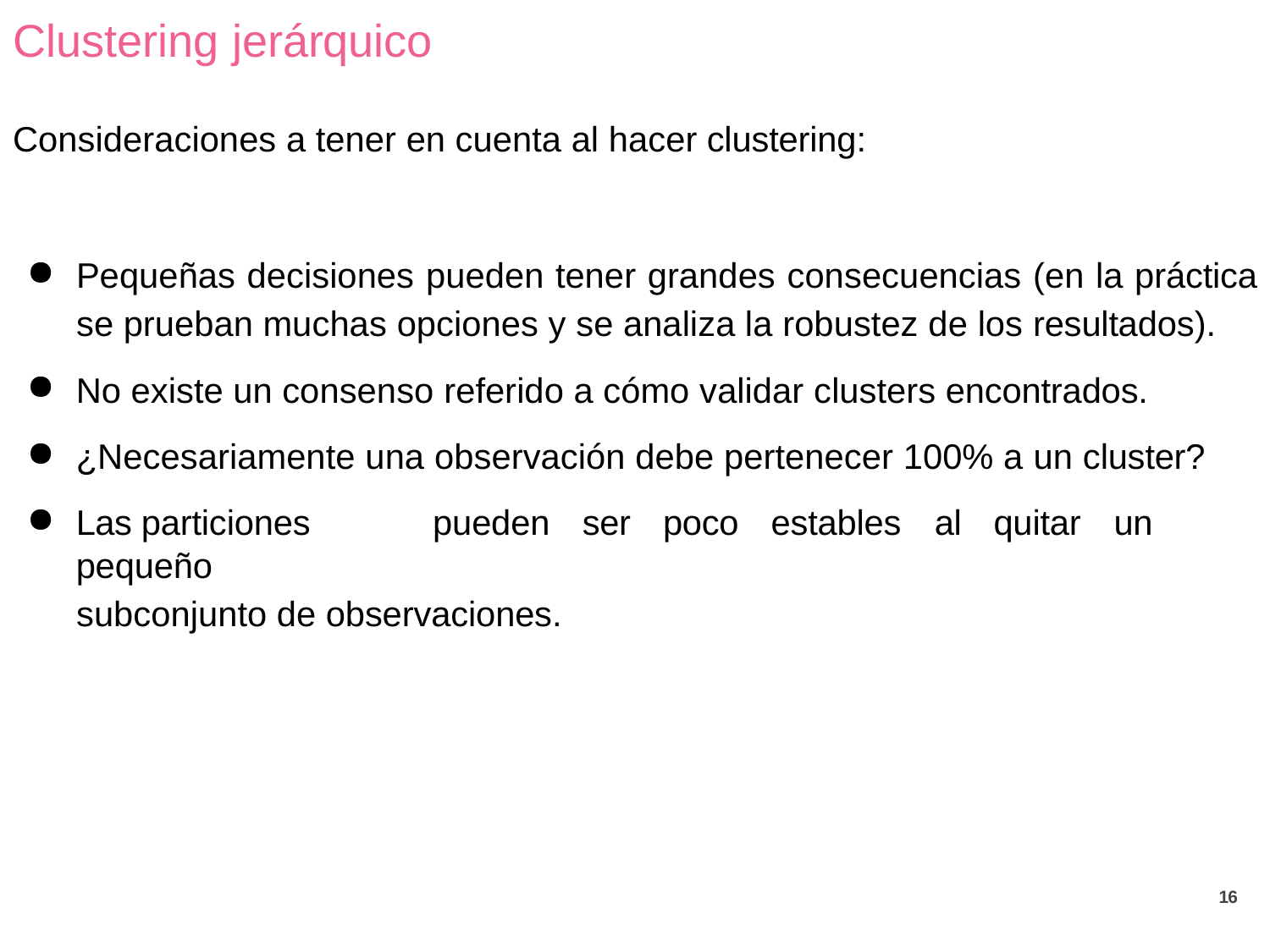

# Clustering jerárquico
Consideraciones a tener en cuenta al hacer clustering:

Pequeñas decisiones pueden tener grandes consecuencias (en la práctica se prueban muchas opciones y se analiza la robustez de los resultados).
No existe un consenso referido a cómo validar clusters encontrados.
¿Necesariamente una observación debe pertenecer 100% a un cluster?
Las	particiones	pueden	ser	poco	estables	al	quitar	un	pequeño
subconjunto de observaciones.
16